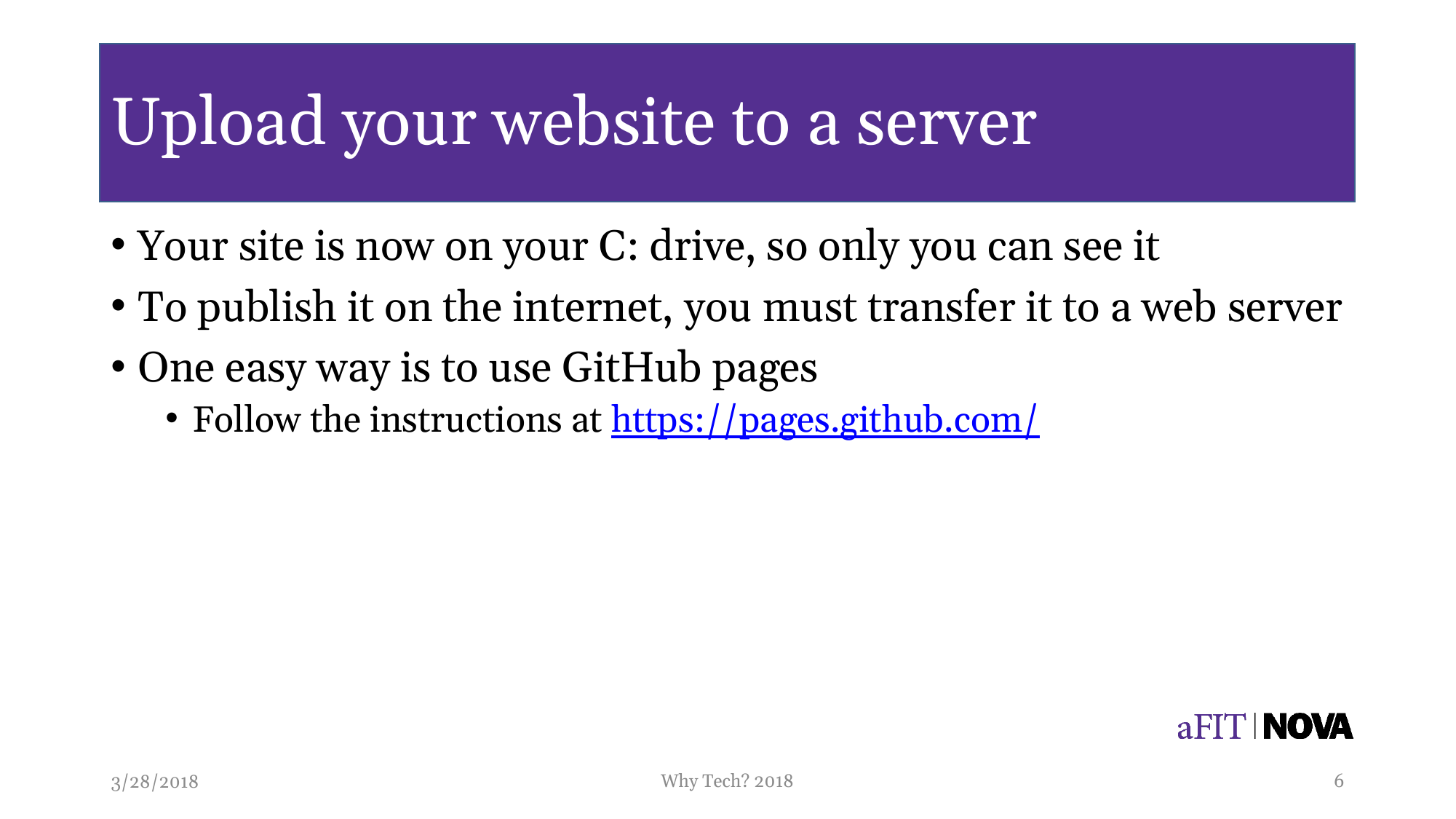

# Upload your website to a server
Your site is now on your C: drive, so only you can see it
To publish it on the internet, you must transfer it to a web server
One easy way is to use GitHub pages
Follow the instructions at https://pages.github.com/
3/28/2018
Why Tech? 2018
6